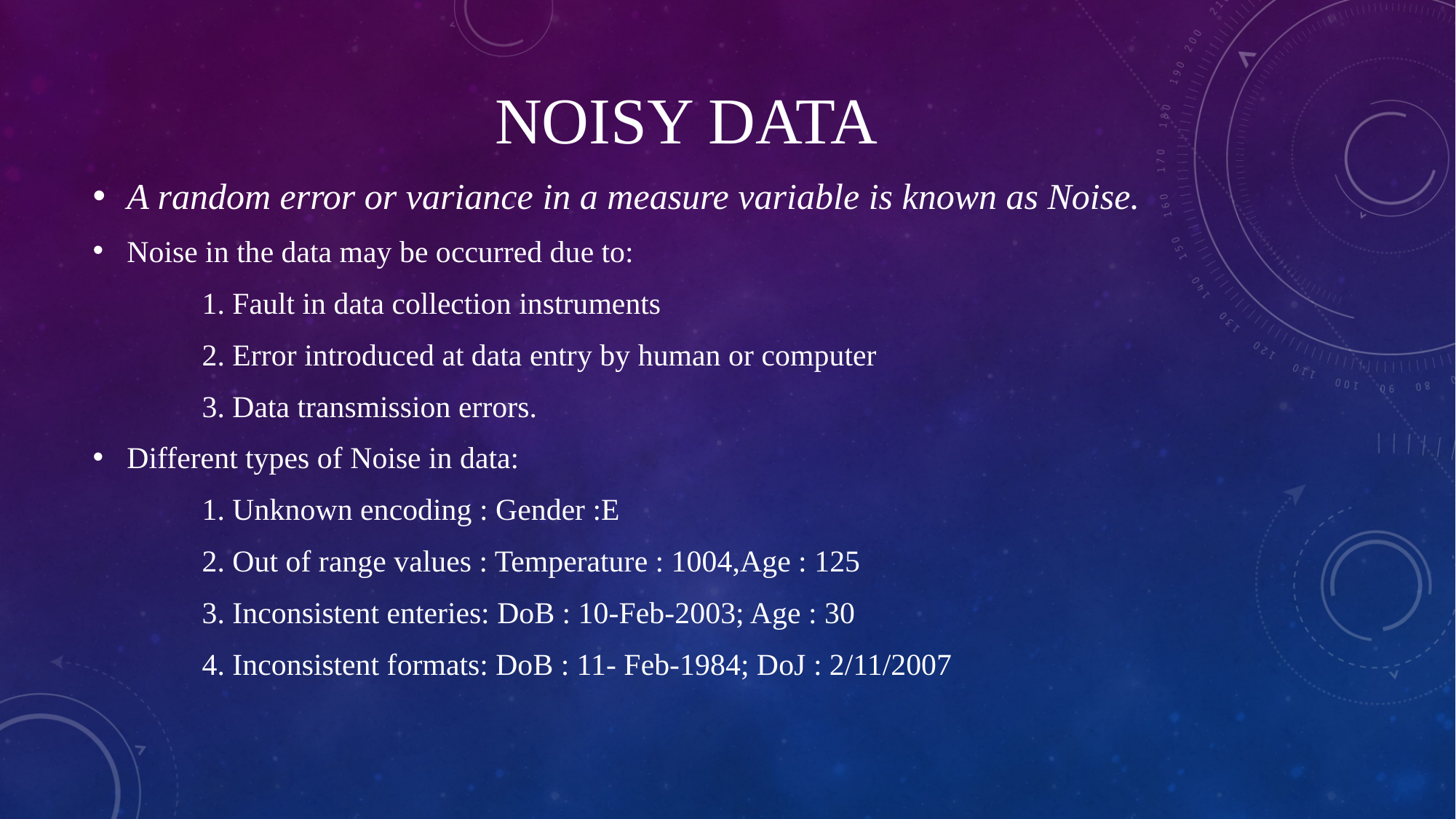

# Noisy data
A random error or variance in a measure variable is known as Noise.
Noise in the data may be occurred due to:
	1. Fault in data collection instruments
	2. Error introduced at data entry by human or computer
	3. Data transmission errors.
Different types of Noise in data:
	1. Unknown encoding : Gender :E
	2. Out of range values : Temperature : 1004,Age : 125
	3. Inconsistent enteries: DoB : 10-Feb-2003; Age : 30
	4. Inconsistent formats: DoB : 11- Feb-1984; DoJ : 2/11/2007